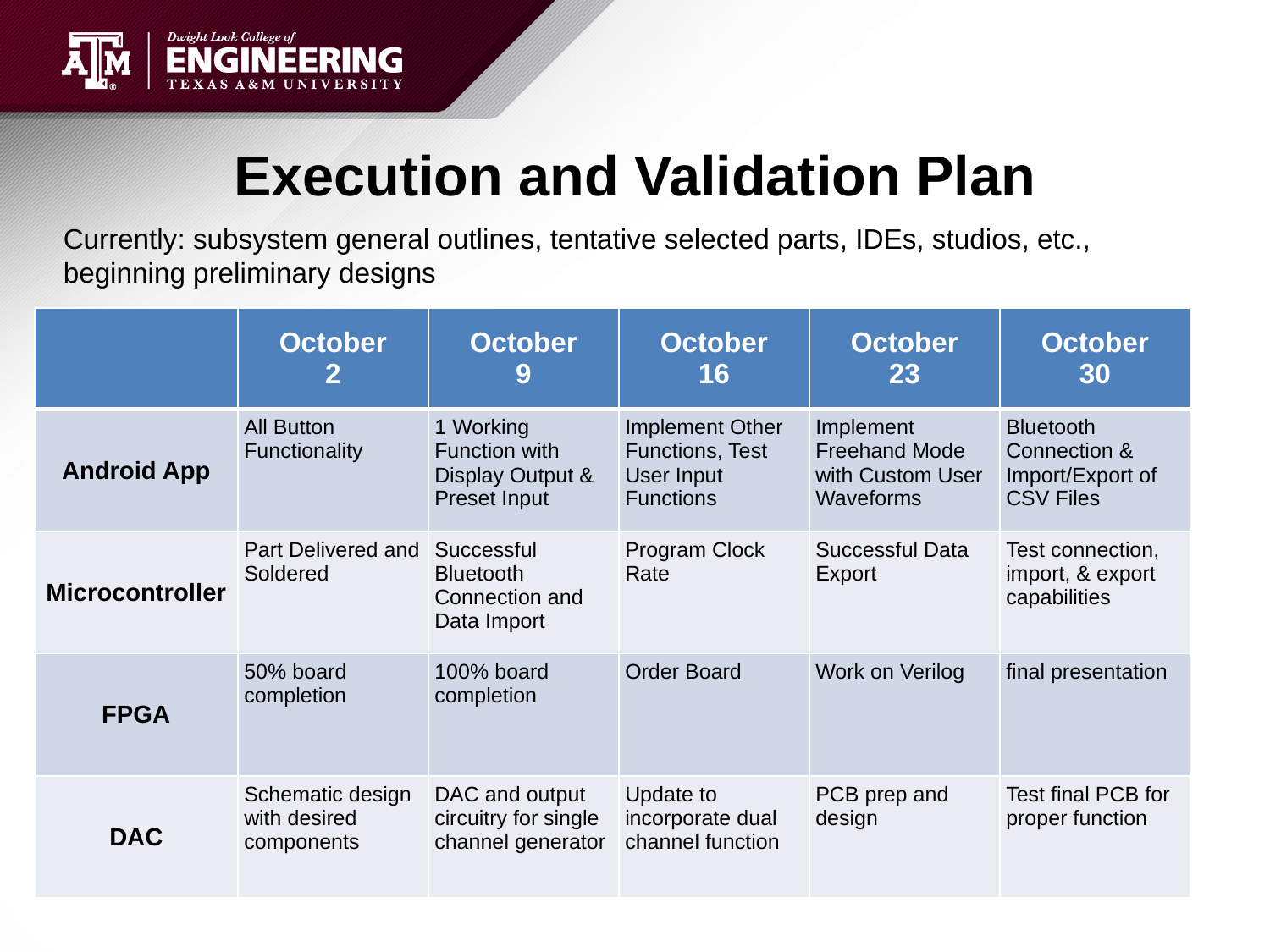

# Execution and Validation Plan
Currently: subsystem general outlines, tentative selected parts, IDEs, studios, etc., beginning preliminary designs
|  | October 2 | October 9 | October 16 | October 23 | October 30 |
| --- | --- | --- | --- | --- | --- |
| Android App | All Button Functionality | 1 Working Function with Display Output & Preset Input | Implement Other Functions, Test User Input Functions | Implement Freehand Mode with Custom User Waveforms | Bluetooth Connection & Import/Export of CSV Files |
| Microcontroller | Part Delivered and Soldered | Successful Bluetooth Connection and Data Import | Program Clock Rate | Successful Data Export | Test connection, import, & export capabilities |
| FPGA | 50% board completion | 100% board completion | Order Board | Work on Verilog | final presentation |
| DAC | Schematic design with desired components | DAC and output circuitry for single channel generator | Update to incorporate dual channel function | PCB prep and design | Test final PCB for proper function |